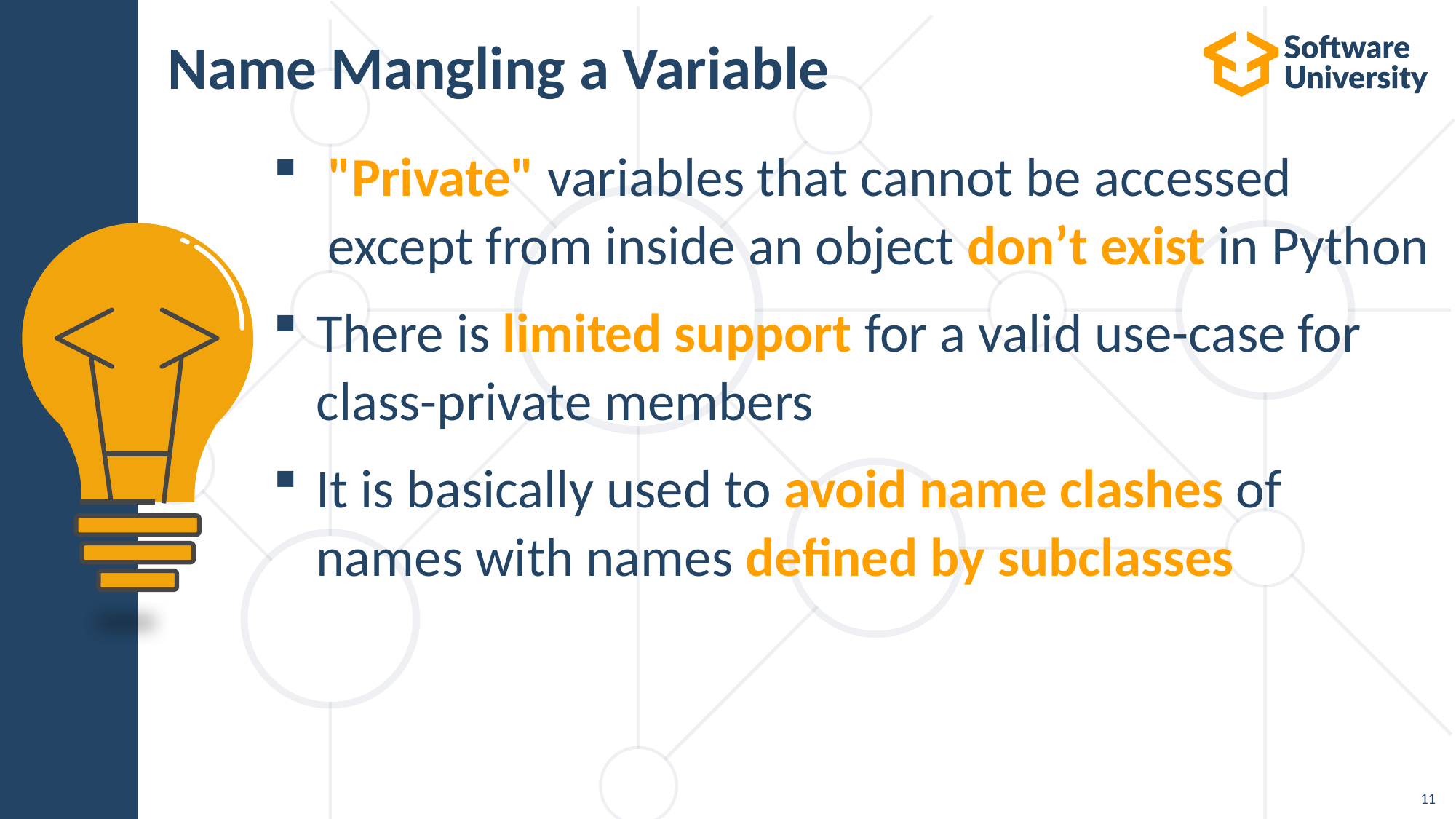

# Name Mangling a Variable
"Private" variables that cannot be accessed except from inside an object don’t exist in Python
There is limited support for a valid use-case for class-private members
It is basically used to avoid name clashes of names with names defined by subclasses
11